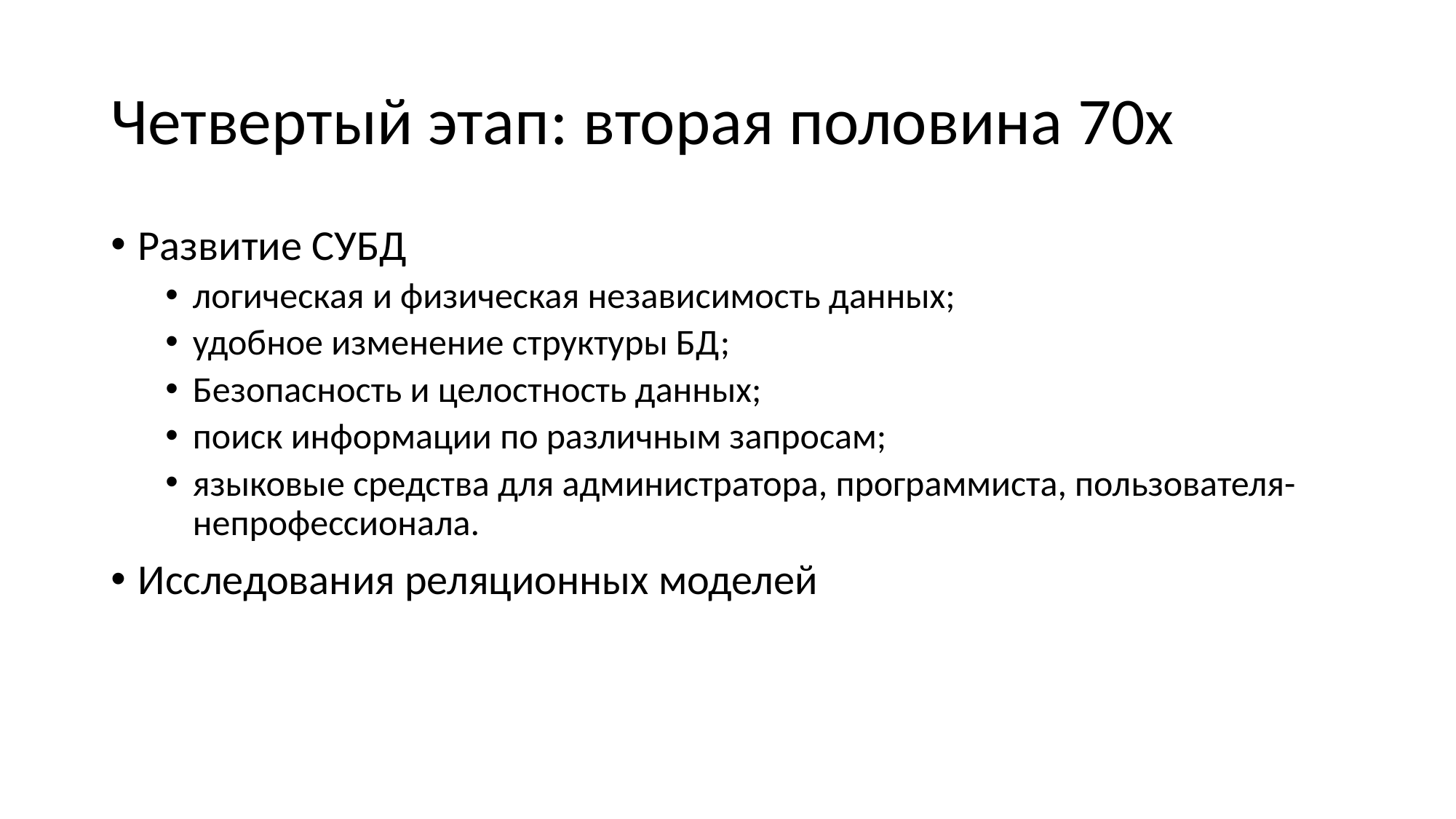

# Четвертый этап: вторая половина 70х
Развитие СУБД
логическая и физическая независимость данных;
удобное изменение структуры БД;
Безопасность и целостность данных;
поиск информации по различным запросам;
языковые средства для администратора, программиста, пользователя-непрофессионала.
Исследования реляционных моделей